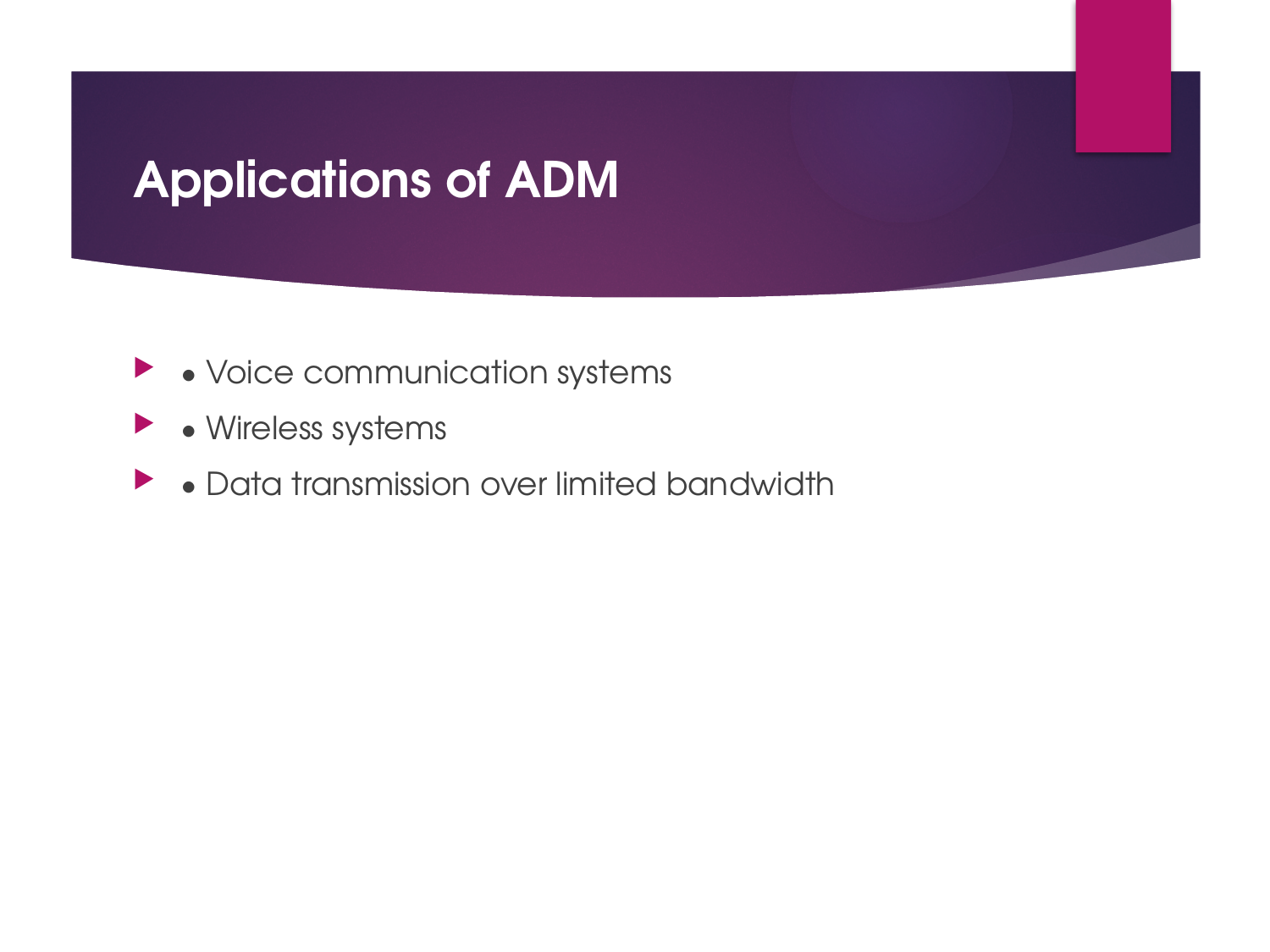

# Applications of ADM
• Voice communication systems
• Wireless systems
• Data transmission over limited bandwidth